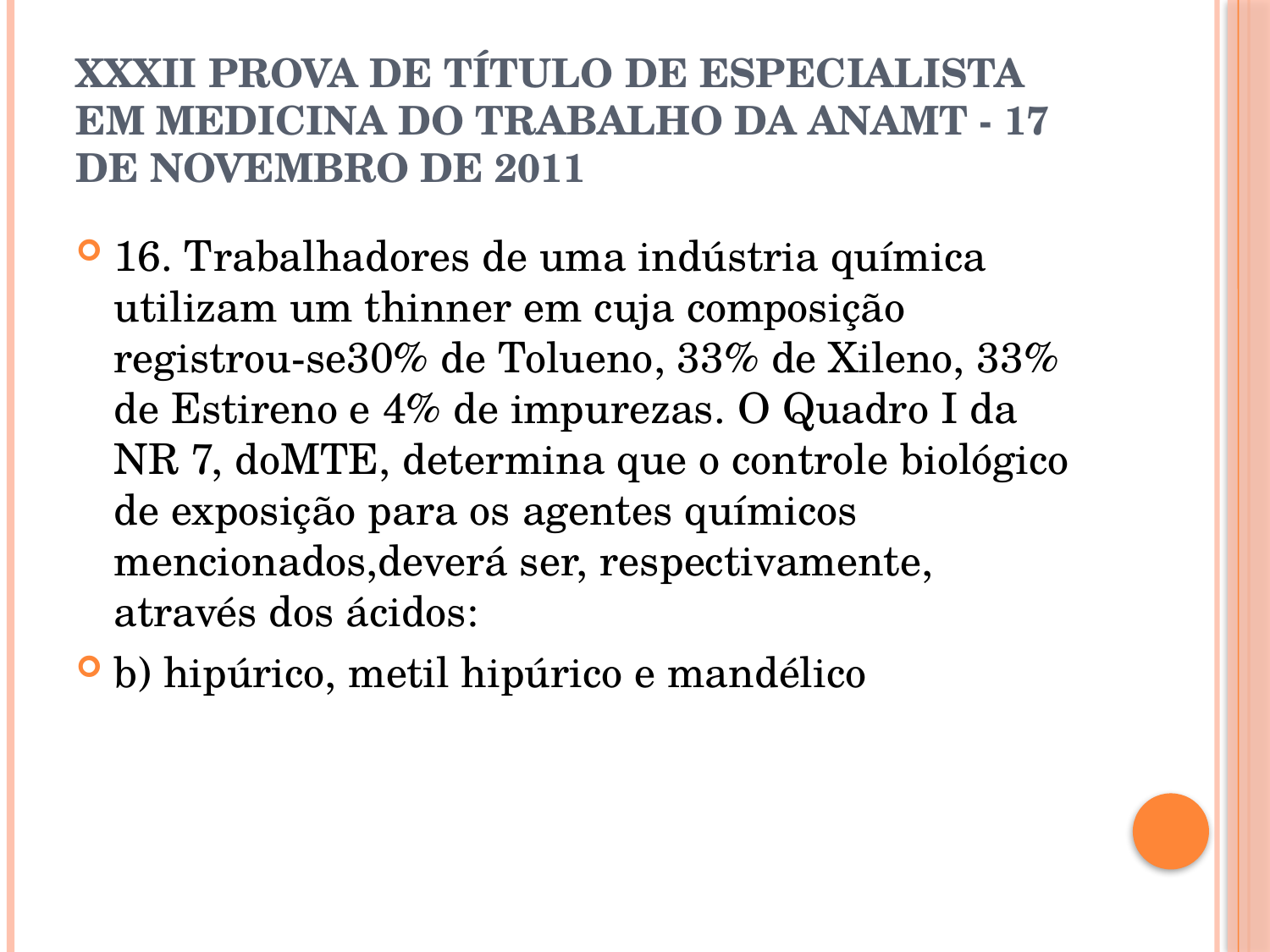

# XXXII Prova de Título de Especialista em Medicina do Trabalho da ANAMT - 17 de novembro de 2011
16. Trabalhadores de uma indústria química utilizam um thinner em cuja composição registrou-se30% de Tolueno, 33% de Xileno, 33% de Estireno e 4% de impurezas. O Quadro I da NR 7, doMTE, determina que o controle biológico de exposição para os agentes químicos mencionados,deverá ser, respectivamente, através dos ácidos:
b) hipúrico, metil hipúrico e mandélico